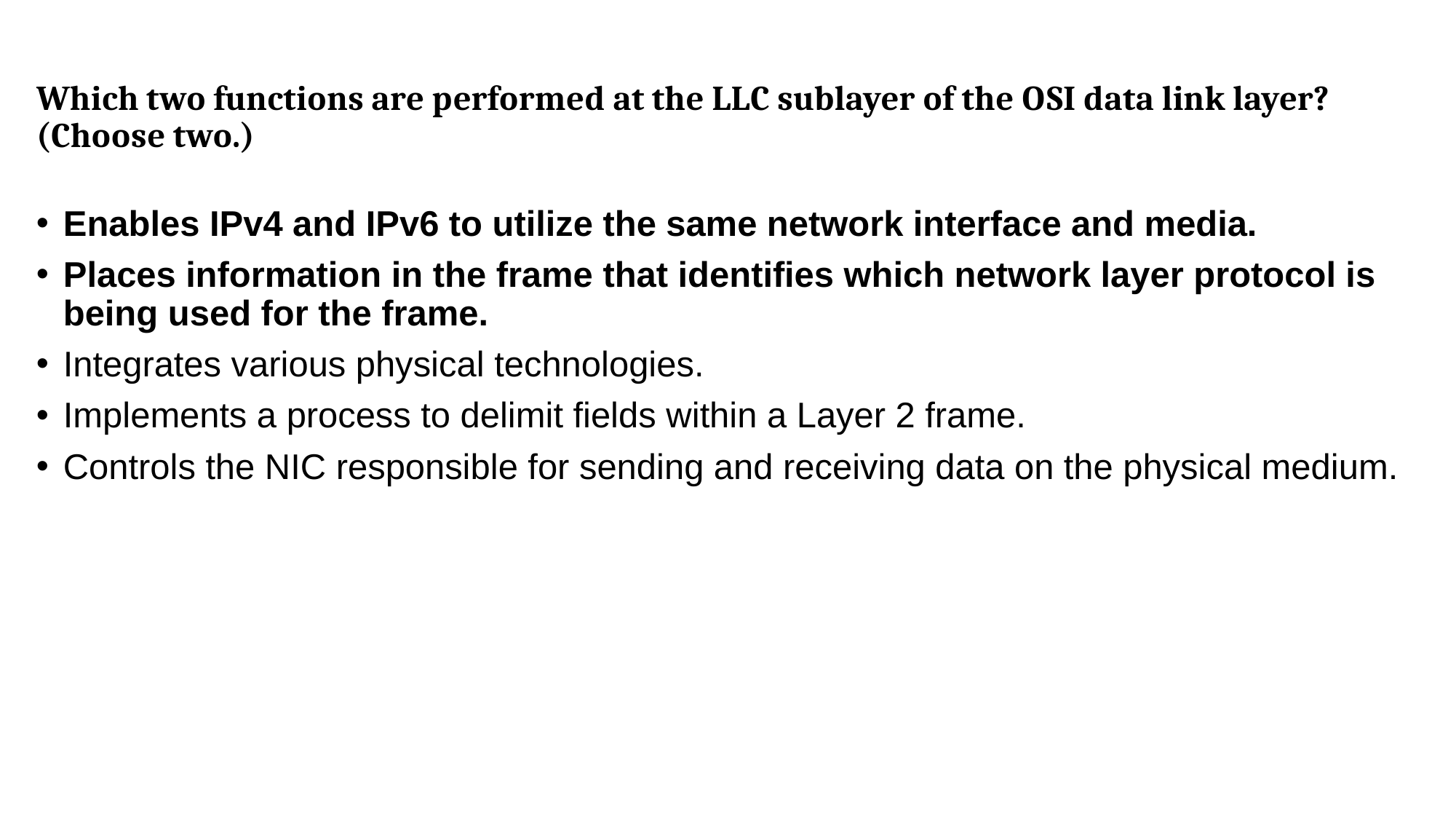

Which two functions are performed at the LLC sublayer of the OSI data link layer? (Choose two.)
Enables IPv4 and IPv6 to utilize the same network interface and media.
Places information in the frame that identifies which network layer protocol is being used for the frame.
Integrates various physical technologies.
Implements a process to delimit fields within a Layer 2 frame.
Controls the NIC responsible for sending and receiving data on the physical medium.